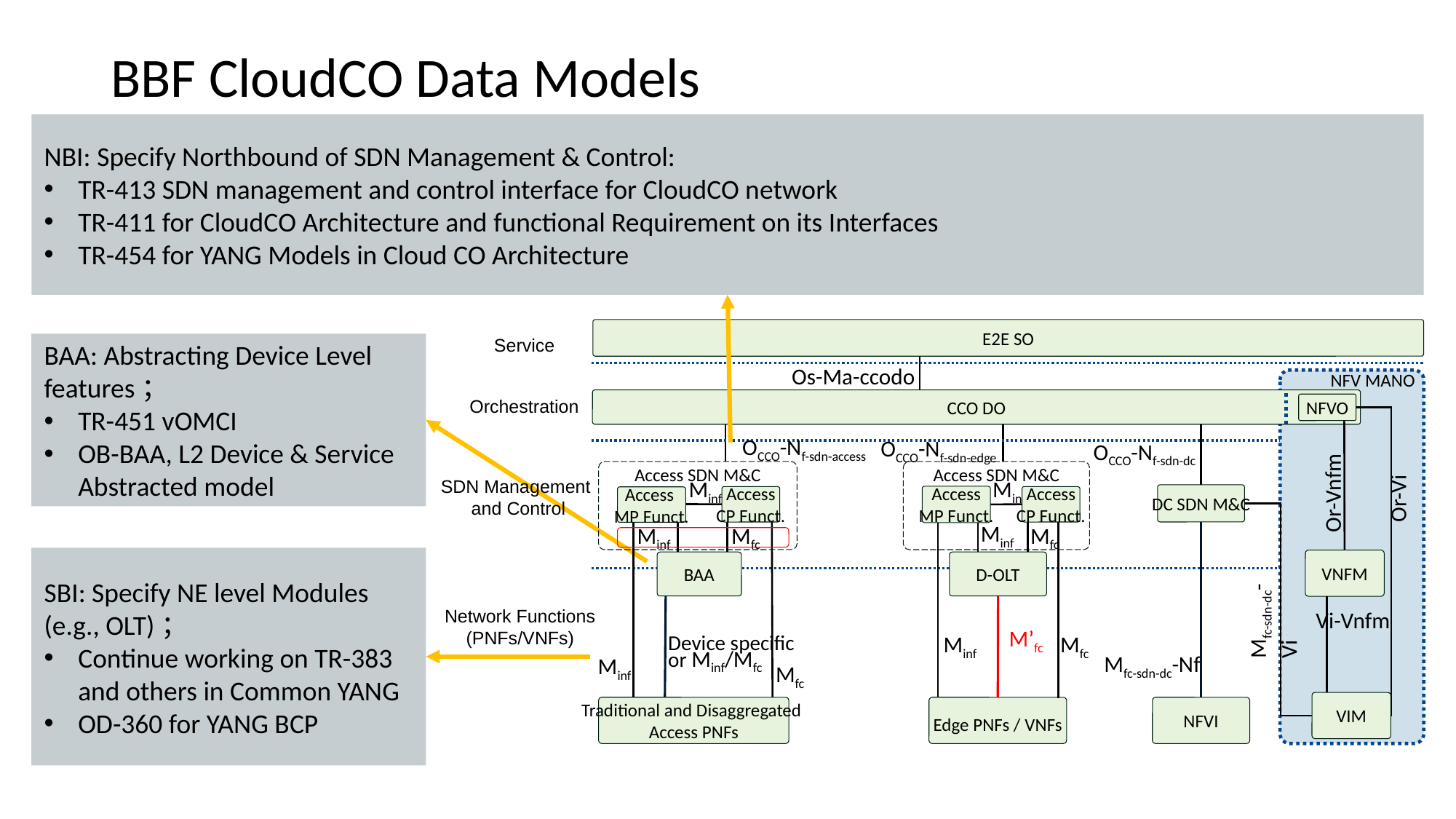

# BBF CloudCO Data Models
NBI: Specify Northbound of SDN Management & Control:
TR-413 SDN management and control interface for CloudCO network
TR-411 for CloudCO Architecture and functional Requirement on its Interfaces
TR-454 for YANG Models in Cloud CO Architecture
E2E SO
BAA: Abstracting Device Level features；
TR-451 vOMCI
OB-BAA, L2 Device & Service Abstracted model
Service
Os-Ma-ccodo
NFV MANO
CCO DO
NFVO
Orchestration
OCCO-Nf-sdn-access
OCCO-Nf-sdn-edge
OCCO-Nf-sdn-dc
Access SDN M&C
Access SDN M&C
Or-Vnfm
Minf
Minf
SDN Management
and Control
Or-Vi
DC SDN M&C
Access
MP Funct.
Access
CP Funct.
Access
CP Funct.
Access
MP Funct.
Minf
Minf

Mfc
Mfc
SBI: Specify NE level Modules (e.g., OLT)；
Continue working on TR-383 and others in Common YANG
OD-360 for YANG BCP
VNFM
BAA
D-OLT
Mfc-sdn-dc-Vi
Network Functions
(PNFs/VNFs)
Vi-Vnfm
Minf
Device specific
or Minf/Mfc
M’fc
Mfc
Mfc-sdn-dc-Nf
Mfc
Minf
VIM
Traditional and Disaggregated
Access PNFs
Edge PNFs / VNFs
NFVI